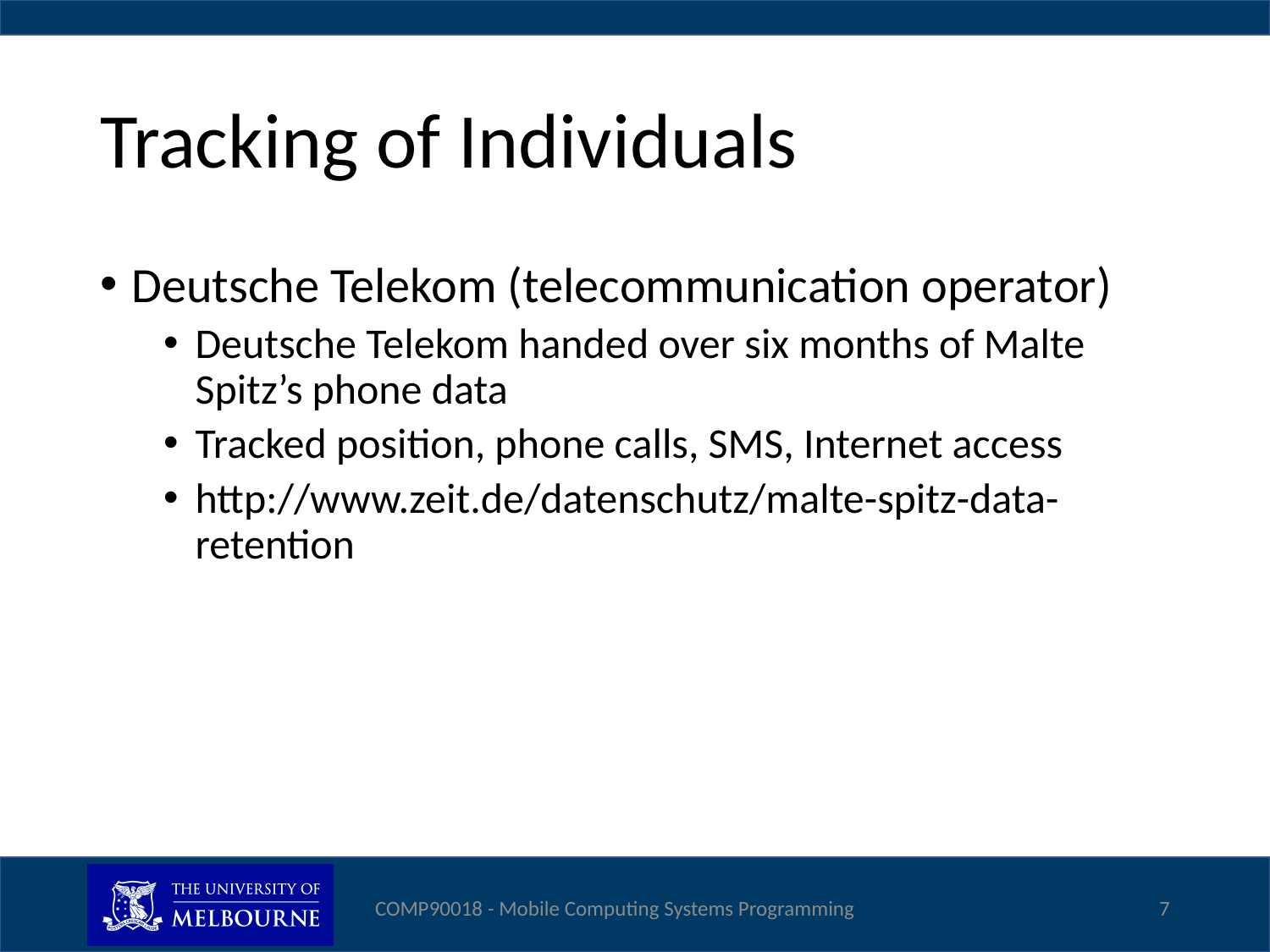

# Tracking of Individuals
Deutsche Telekom (telecommunication operator)
Deutsche Telekom handed over six months of Malte Spitz’s phone data
Tracked position, phone calls, SMS, Internet access
http://www.zeit.de/datenschutz/malte-spitz-data-retention
COMP90018 - Mobile Computing Systems Programming
7